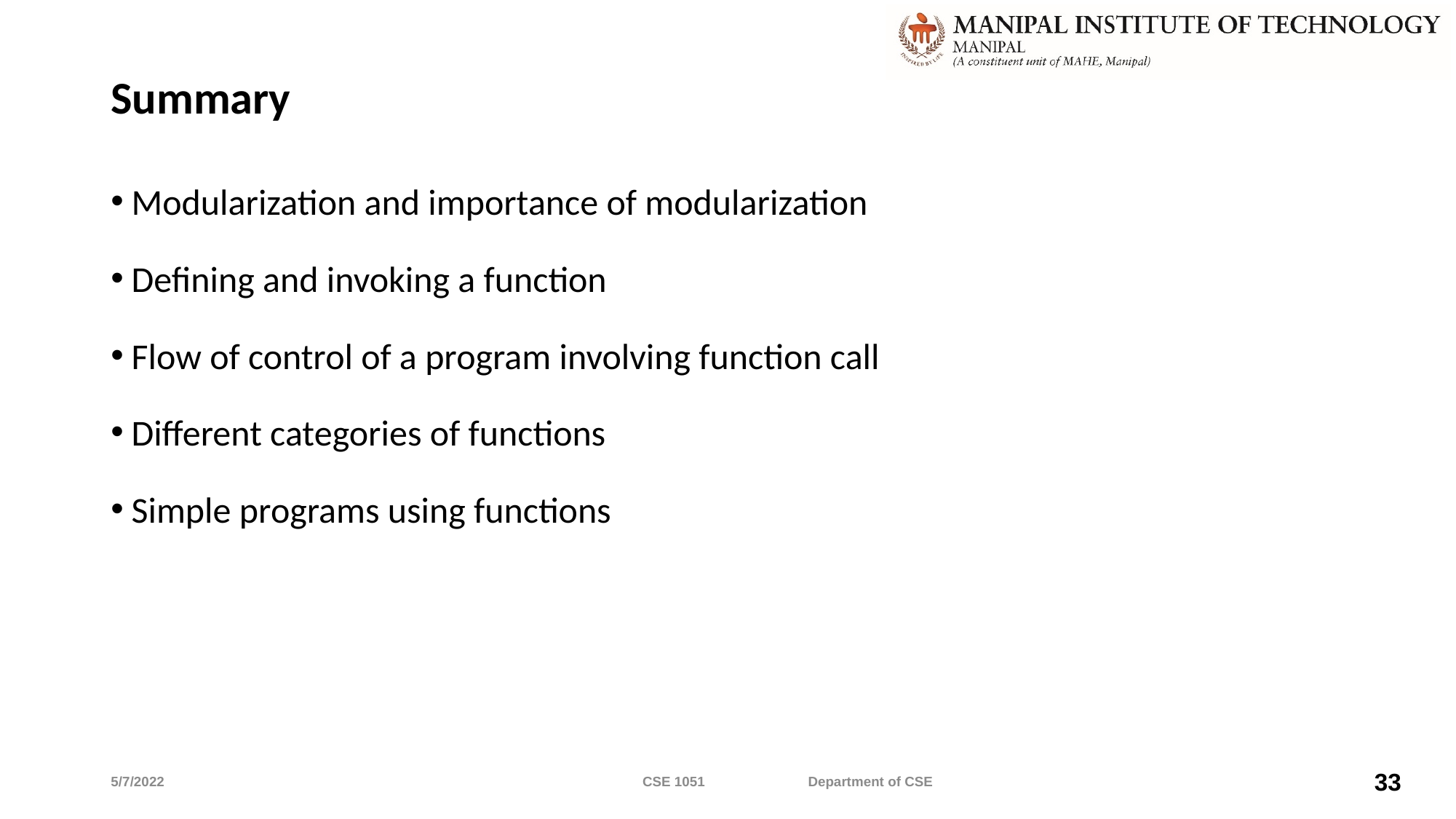

# Summary
Modularization and importance of modularization
Defining and invoking a function
Flow of control of a program involving function call
Different categories of functions
Simple programs using functions
5/7/2022
CSE 1051                           Department of CSE
33